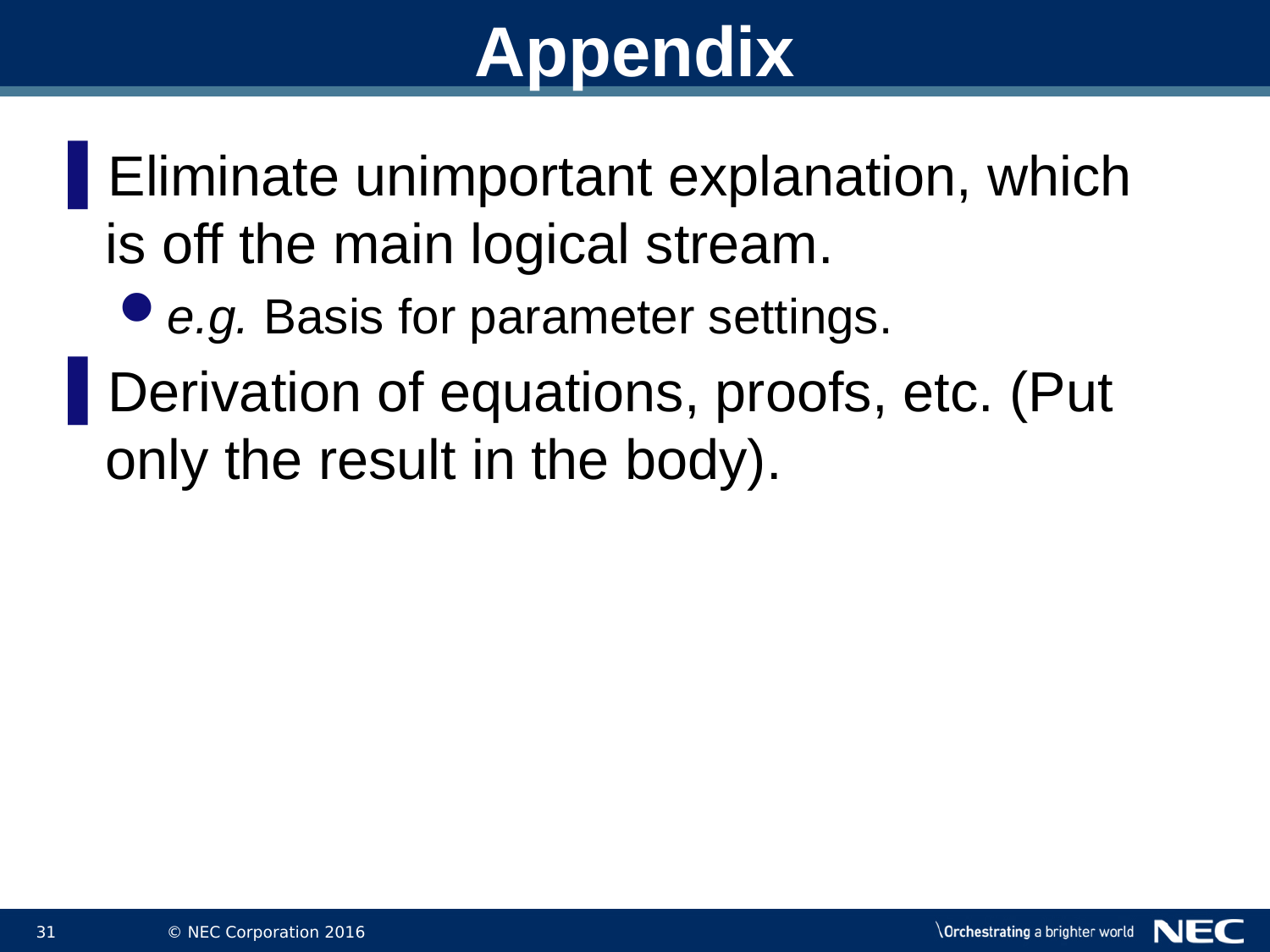

# Appendix
Eliminate unimportant explanation, which is off the main logical stream.
e.g. Basis for parameter settings.
Derivation of equations, proofs, etc. (Put only the result in the body).